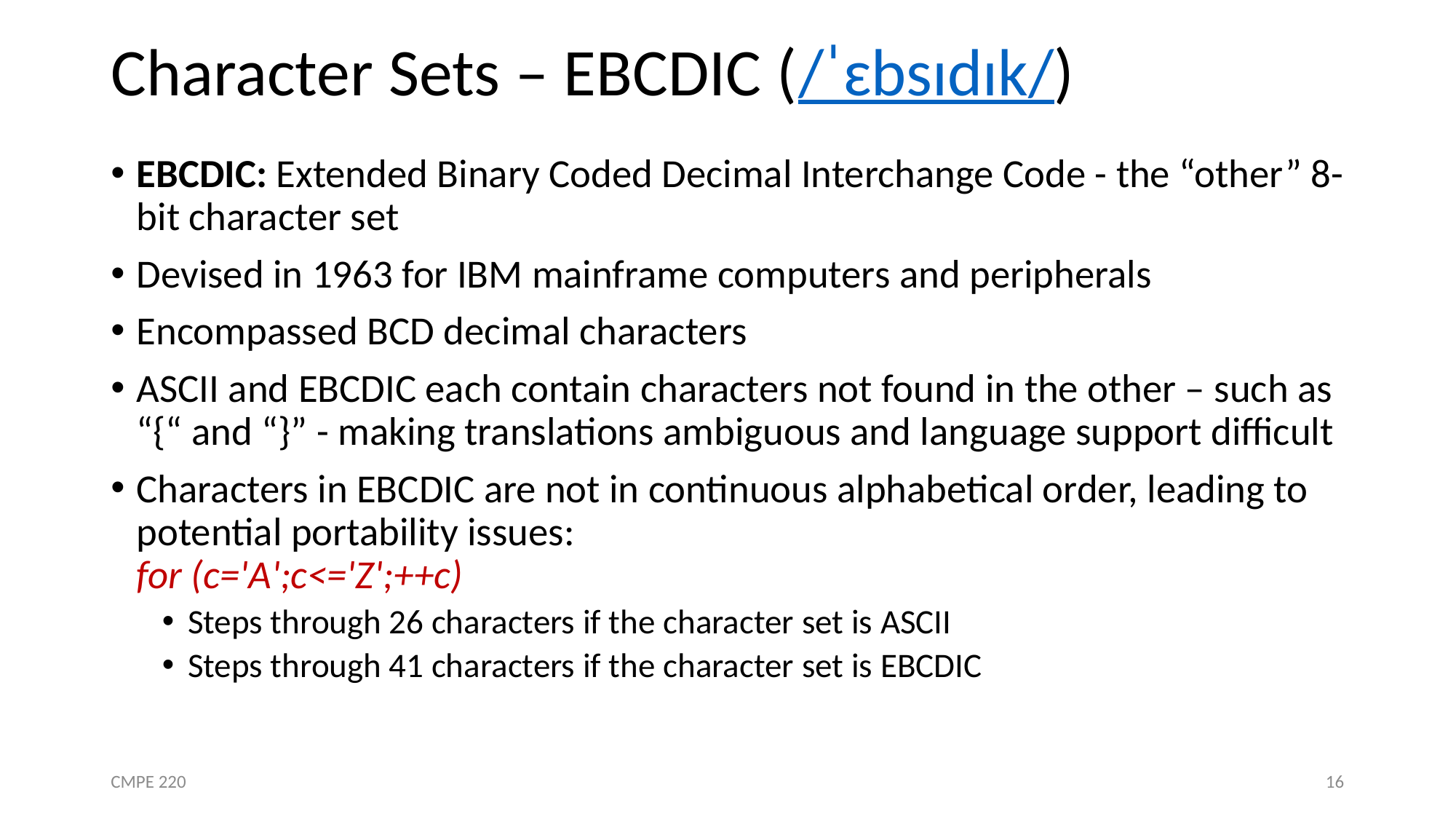

# Character Sets – EBCDIC (/ˈɛbsɪdɪk/)
EBCDIC: Extended Binary Coded Decimal Interchange Code - the “other” 8-bit character set
Devised in 1963 for IBM mainframe computers and peripherals
Encompassed BCD decimal characters
ASCII and EBCDIC each contain characters not found in the other – such as “{“ and “}” - making translations ambiguous and language support difficult
Characters in EBCDIC are not in continuous alphabetical order, leading to potential portability issues:
for (c='A';c<='Z';++c)
Steps through 26 characters if the character set is ASCII
Steps through 41 characters if the character set is EBCDIC
CMPE 220
16